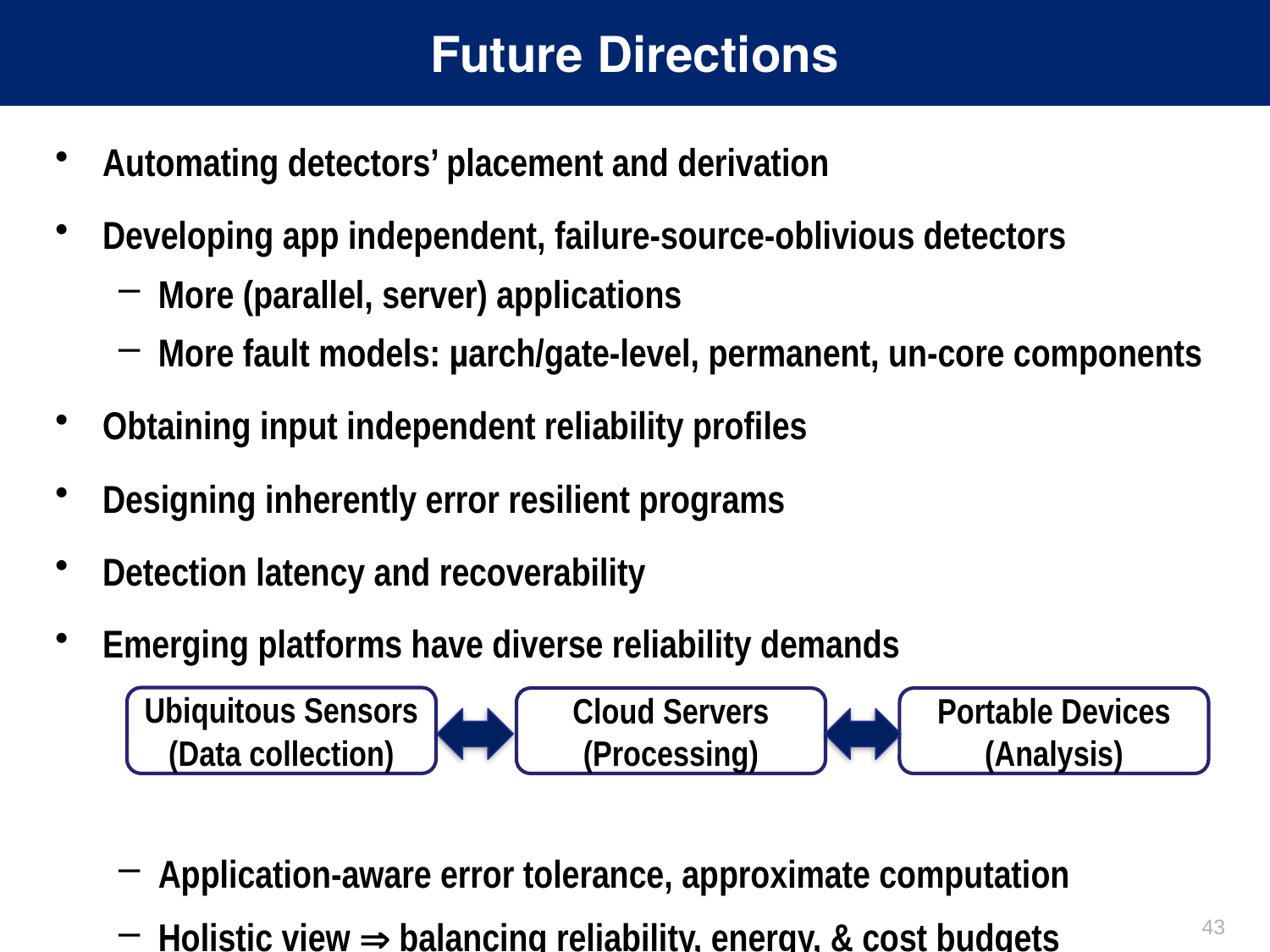

# Future Directions
Automating detectors’ placement and derivation
Developing app independent, failure-source-oblivious detectors
More (parallel, server) applications
More fault models: µarch/gate-level, permanent, un-core components
Obtaining input independent reliability profiles
Designing inherently error resilient programs
Detection latency and recoverability
Emerging platforms have diverse reliability demands

Application-aware error tolerance, approximate computation
Holistic view ⇒ balancing reliability, energy, & cost budgets
Ubiquitous Sensors
(Data collection)
Cloud Servers
(Processing)
Portable Devices
(Analysis)

43